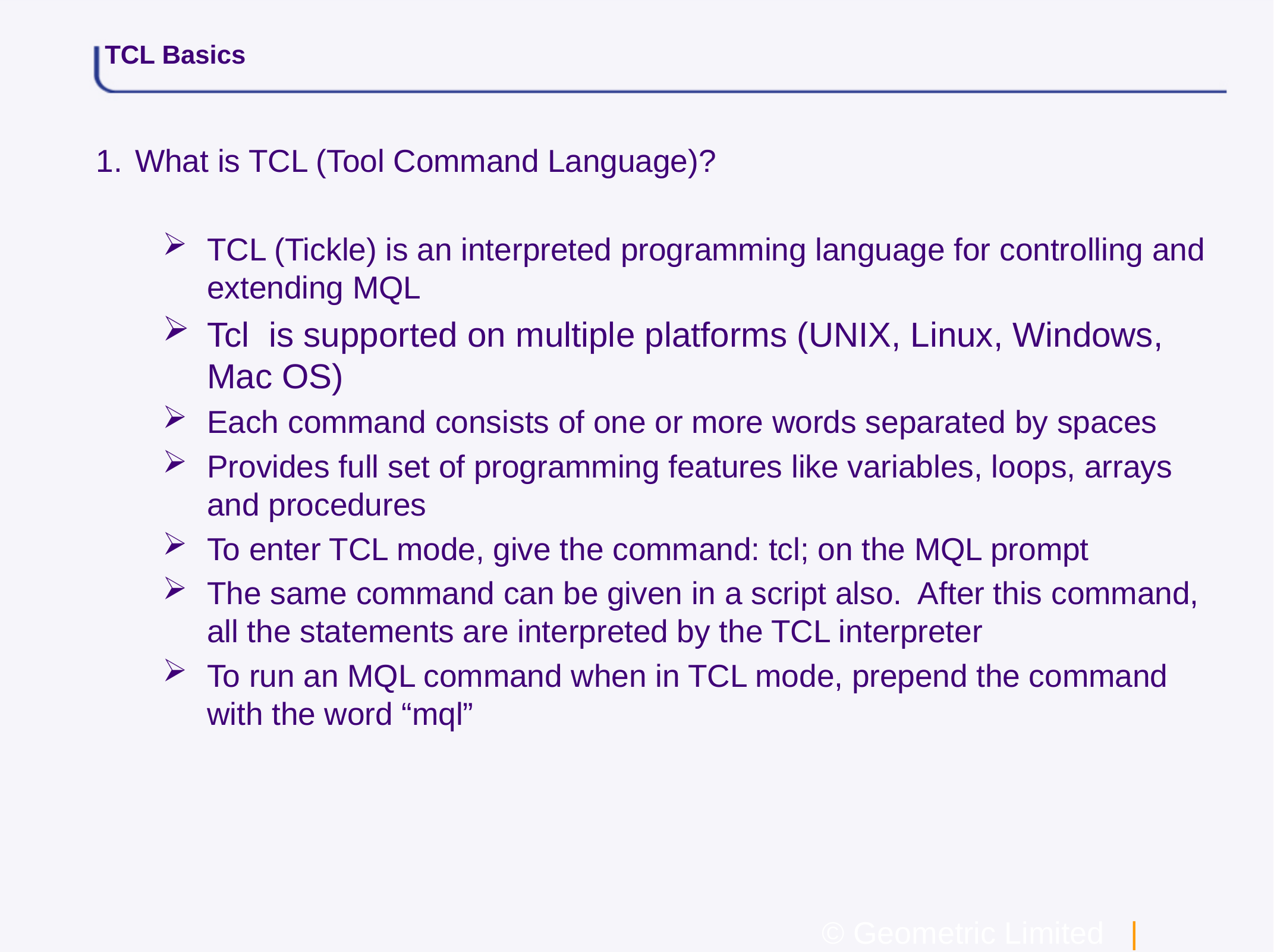

# TCL Basics
What is TCL (Tool Command Language)?

TCL (Tickle) is an interpreted programming language for controlling and extending MQL
Tcl  is supported on multiple platforms (UNIX, Linux, Windows, Mac OS)
Each command consists of one or more words separated by spaces
Provides full set of programming features like variables, loops, arrays and procedures
To enter TCL mode, give the command: tcl; on the MQL prompt
The same command can be given in a script also.  After this command, all the statements are interpreted by the TCL interpreter
To run an MQL command when in TCL mode, prepend the command with the word “mql”

© Geometric Limited   |   www.geometricglobal.com